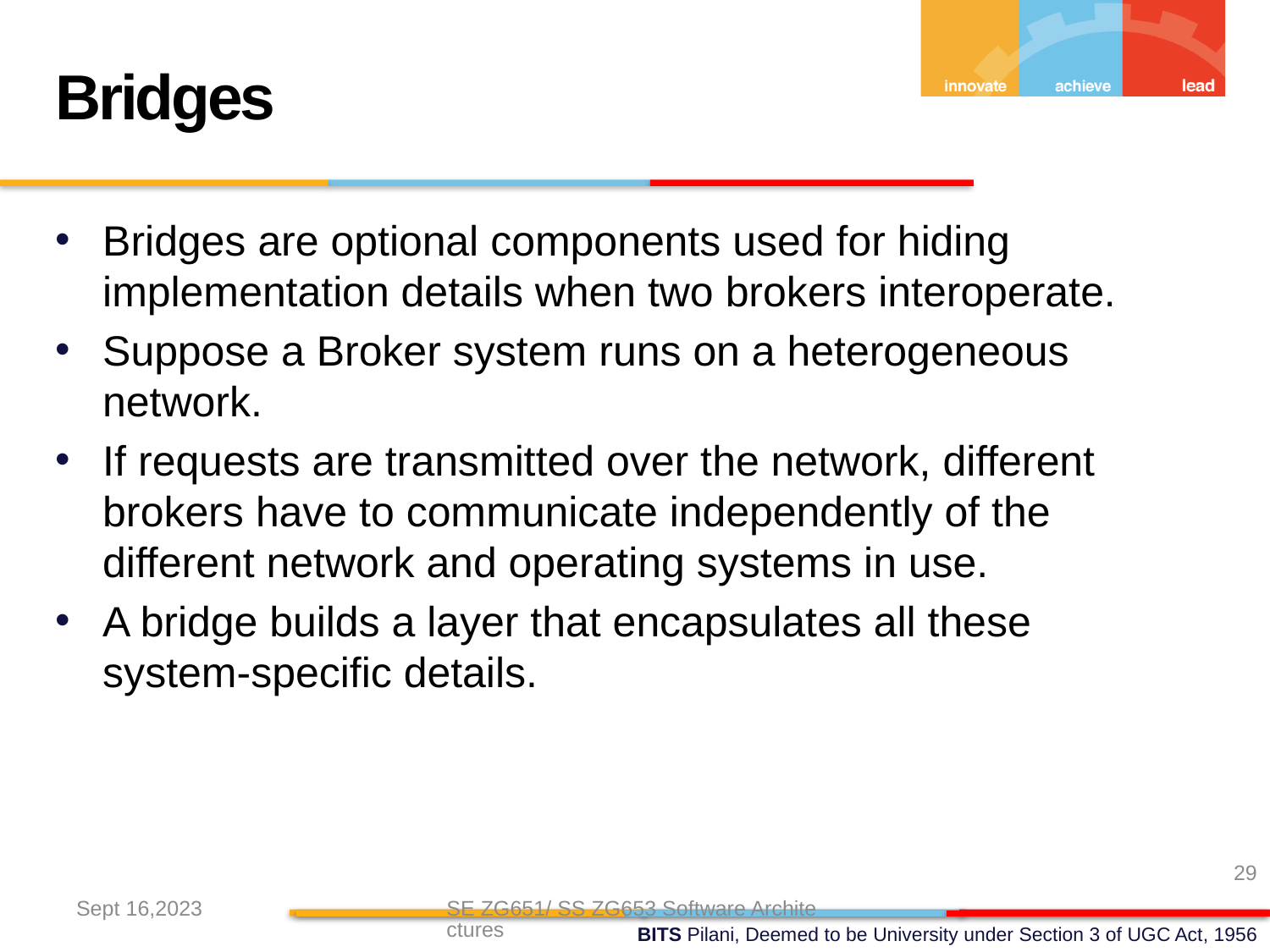

Bridges
Bridges are optional components used for hiding implementation details when two brokers interoperate.
Suppose a Broker system runs on a heterogeneous network.
If requests are transmitted over the network, different brokers have to communicate independently of the different network and operating systems in use.
A bridge builds a layer that encapsulates all these system-specific details.
29
Sept 16,2023
SE ZG651/ SS ZG653 Software Architectures